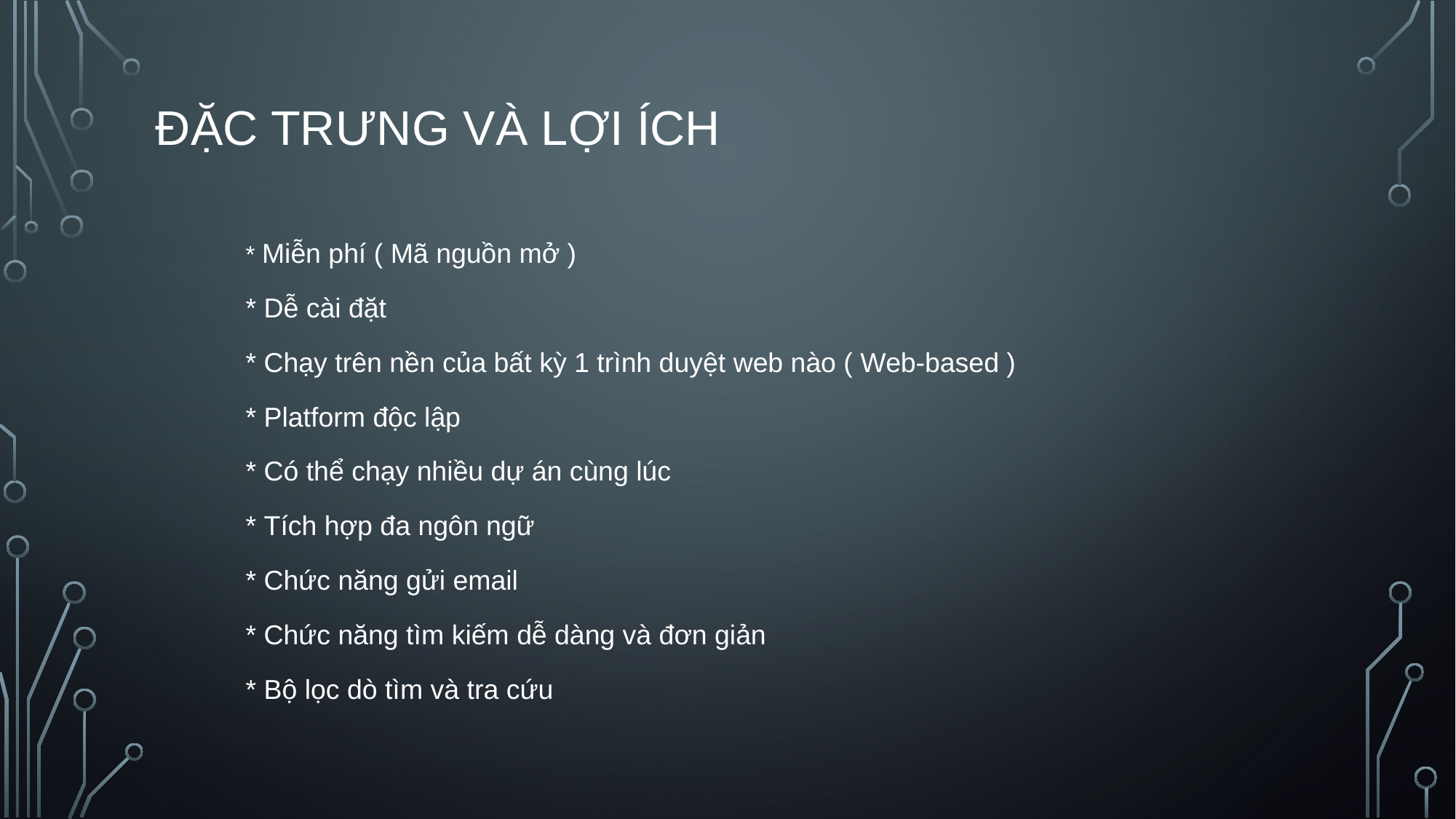

# đặc trưng và lợi ích
* Miễn phí ( Mã nguồn mở )
* Dễ cài đặt
* Chạy trên nền của bất kỳ 1 trình duyệt web nào ( Web-based )
* Platform độc lập
* Có thể chạy nhiều dự án cùng lúc
* Tích hợp đa ngôn ngữ
* Chức năng gửi email
* Chức năng tìm kiếm dễ dàng và đơn giản
* Bộ lọc dò tìm và tra cứu